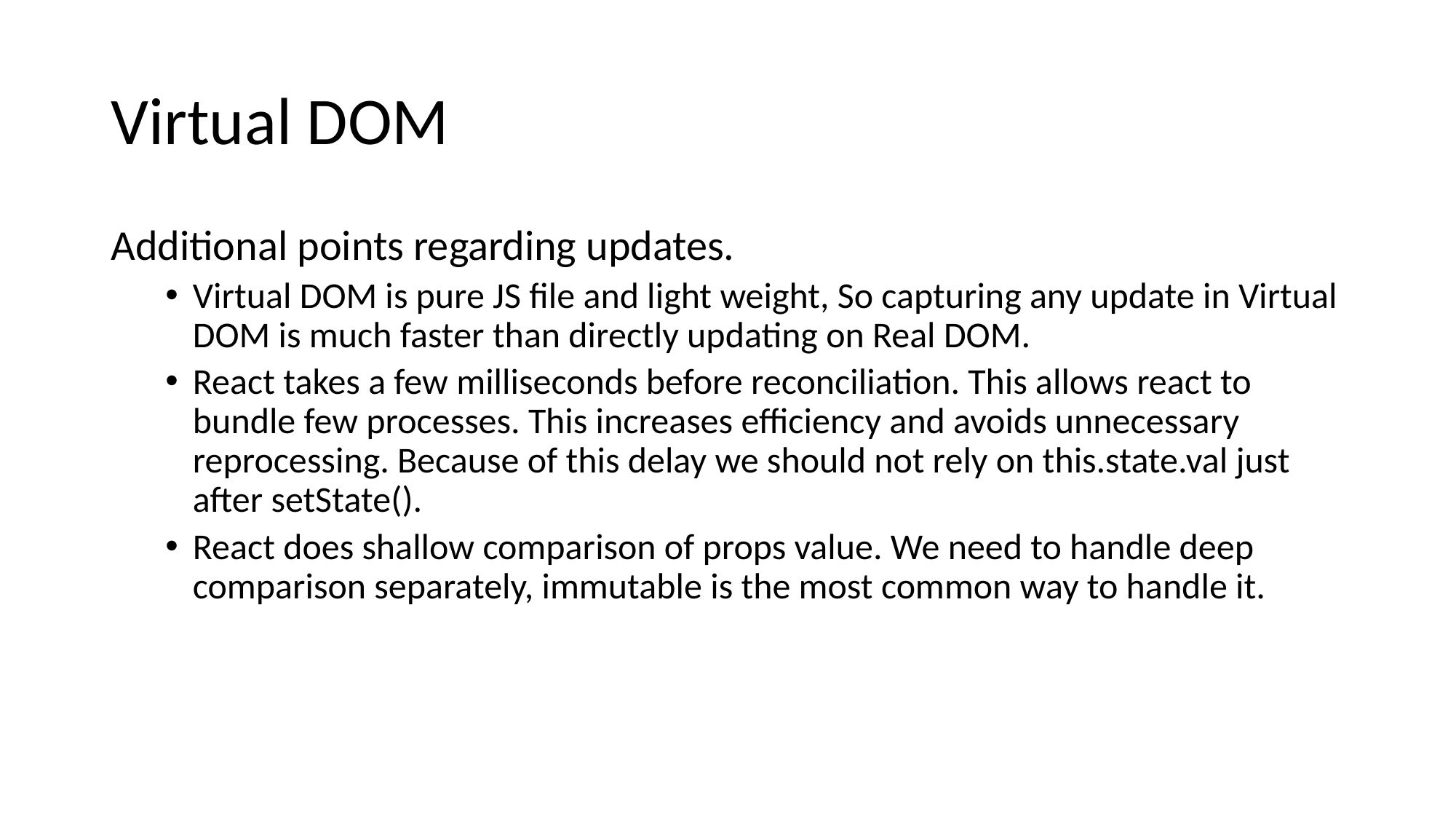

# Virtual DOM
Additional points regarding updates.
Virtual DOM is pure JS file and light weight, So capturing any update in Virtual DOM is much faster than directly updating on Real DOM.
React takes a few milliseconds before reconciliation. This allows react to bundle few processes. This increases efficiency and avoids unnecessary reprocessing. Because of this delay we should not rely on this.state.val just after setState().
React does shallow comparison of props value. We need to handle deep comparison separately, immutable is the most common way to handle it.